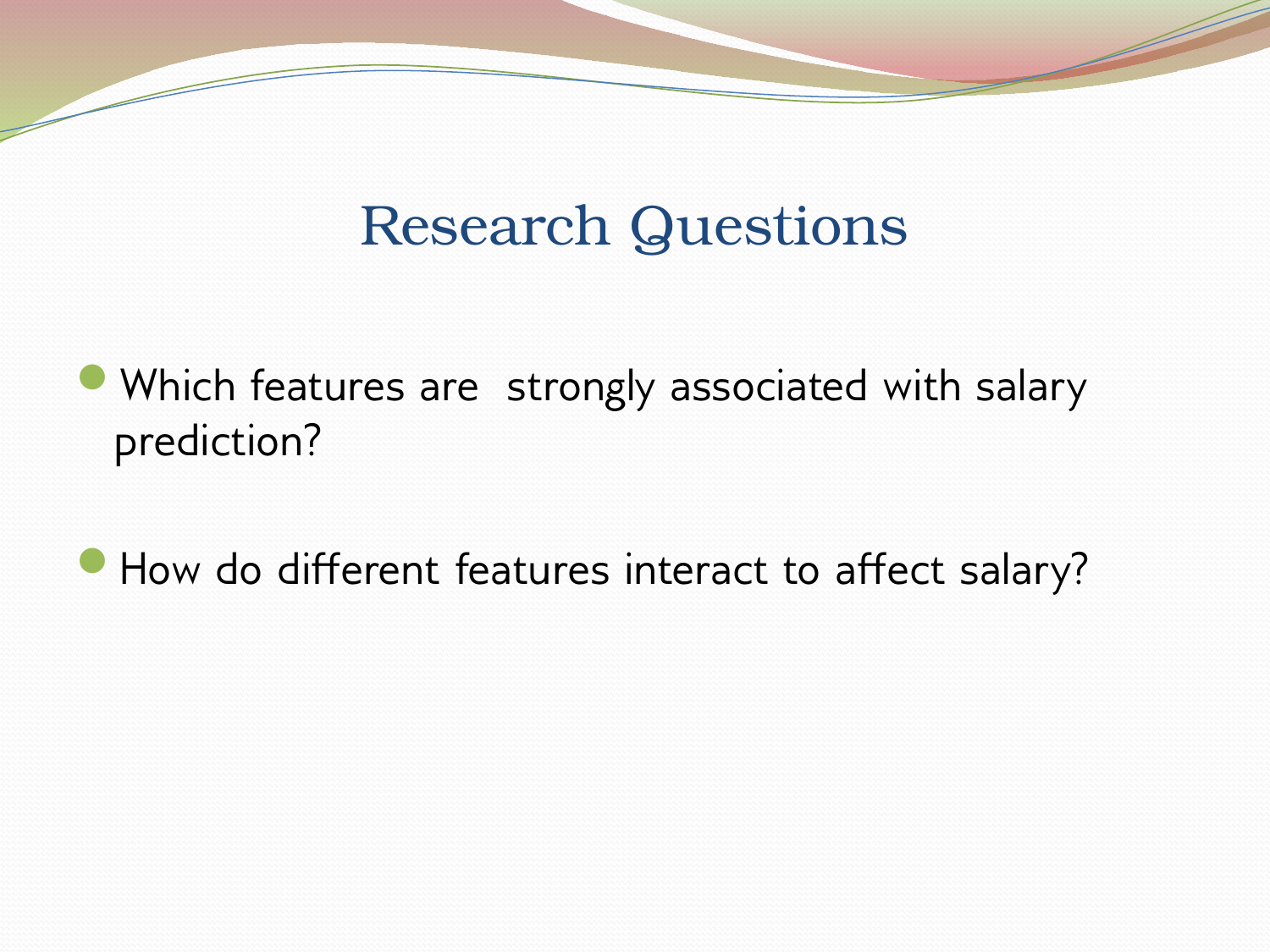

# Research Questions
Which features are  strongly associated with salary prediction?

How do different features interact to affect salary?